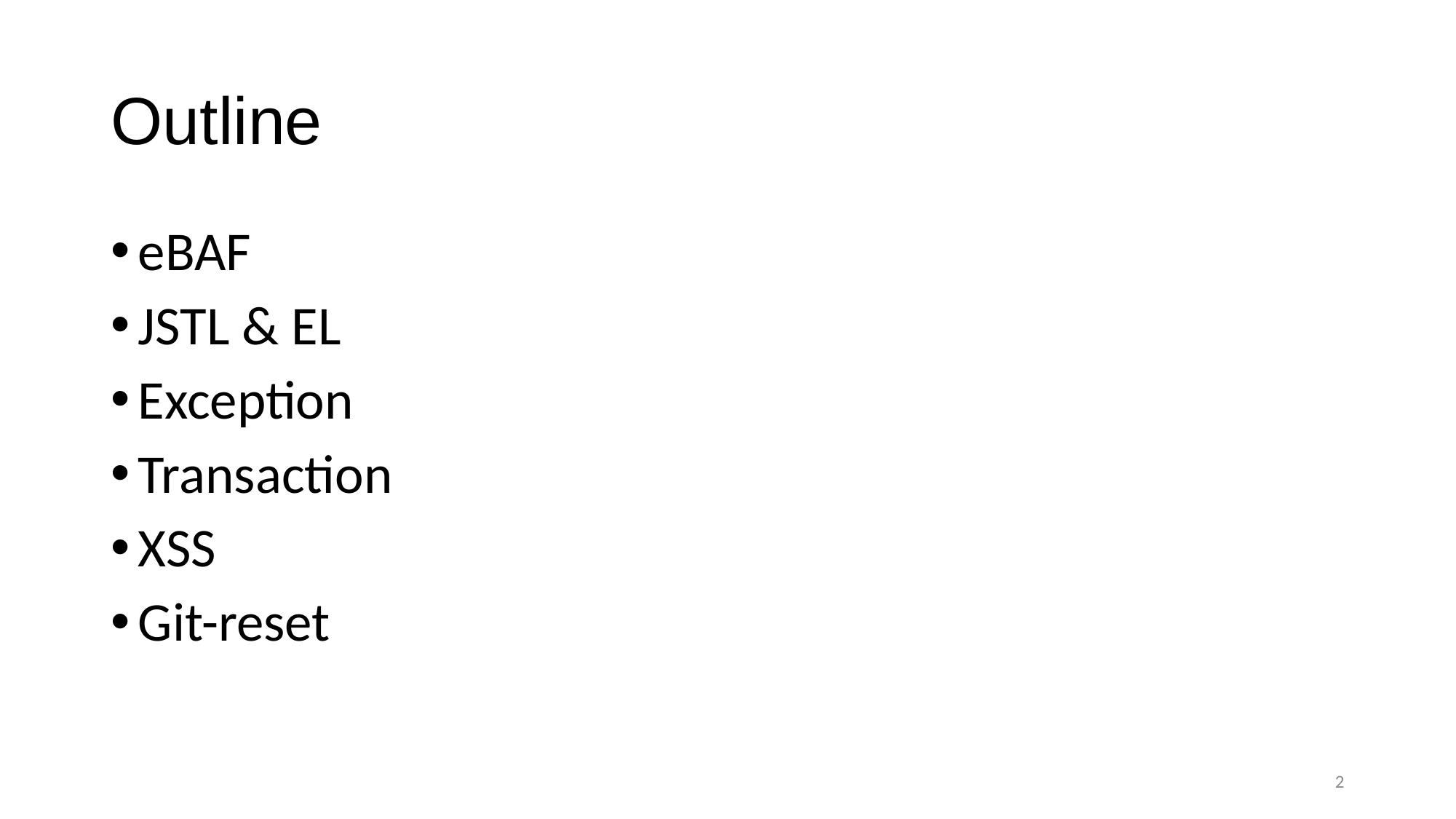

# Outline
eBAF
JSTL & EL
Exception
Transaction
XSS
Git-reset

2